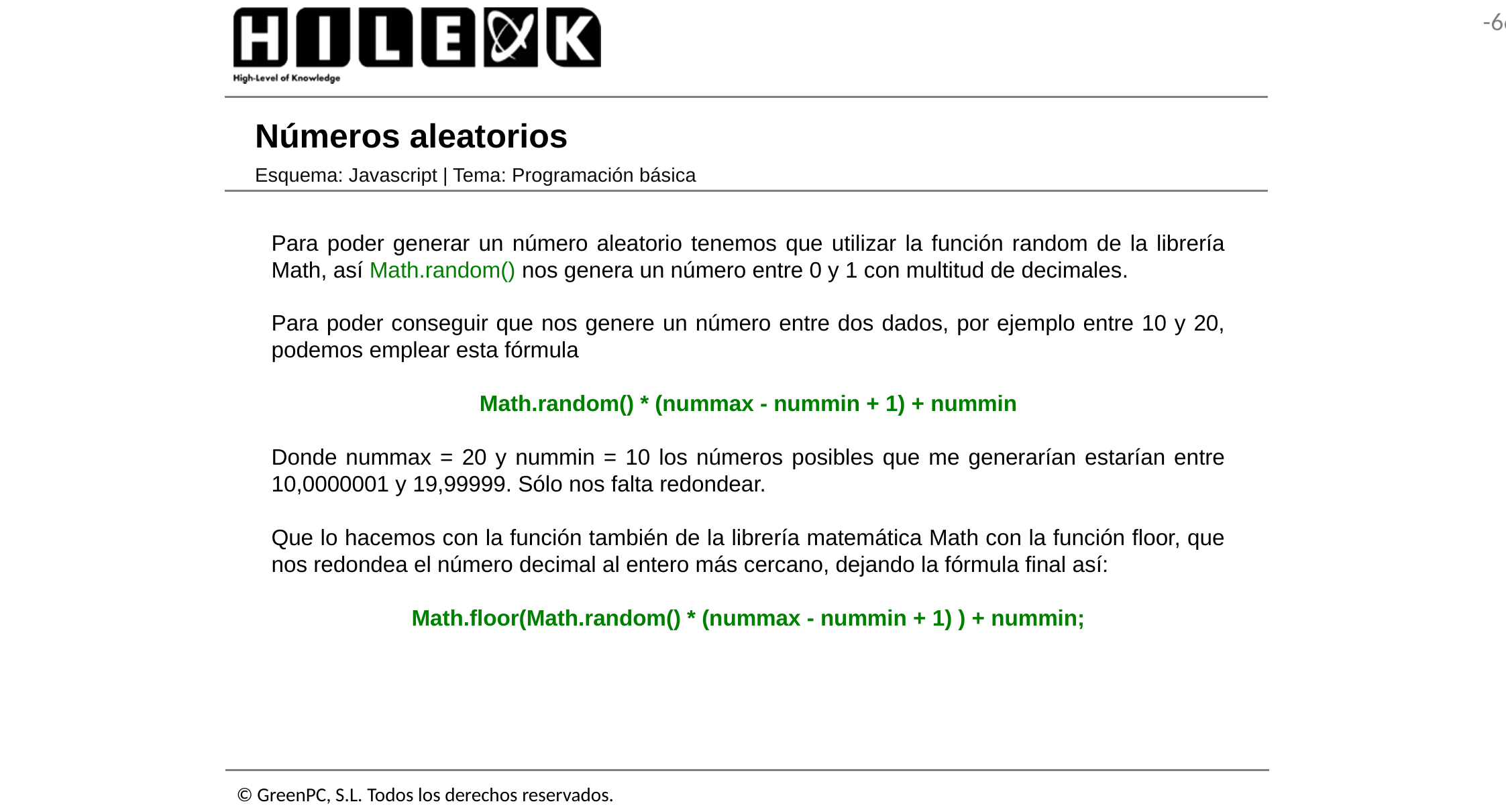

# Números aleatorios
Esquema: Javascript | Tema: Programación básica
Para poder generar un número aleatorio tenemos que utilizar la función random de la librería Math, así Math.random() nos genera un número entre 0 y 1 con multitud de decimales.

Para poder conseguir que nos genere un número entre dos dados, por ejemplo entre 10 y 20, podemos emplear esta fórmula

Math.random() * (nummax - nummin + 1) + nummin

Donde nummax = 20 y nummin = 10 los números posibles que me generarían estarían entre 10,0000001 y 19,99999. Sólo nos falta redondear.

Que lo hacemos con la función también de la librería matemática Math con la función floor, que nos redondea el número decimal al entero más cercano, dejando la fórmula final así:

Math.floor(Math.random() * (nummax - nummin + 1) ) + nummin;